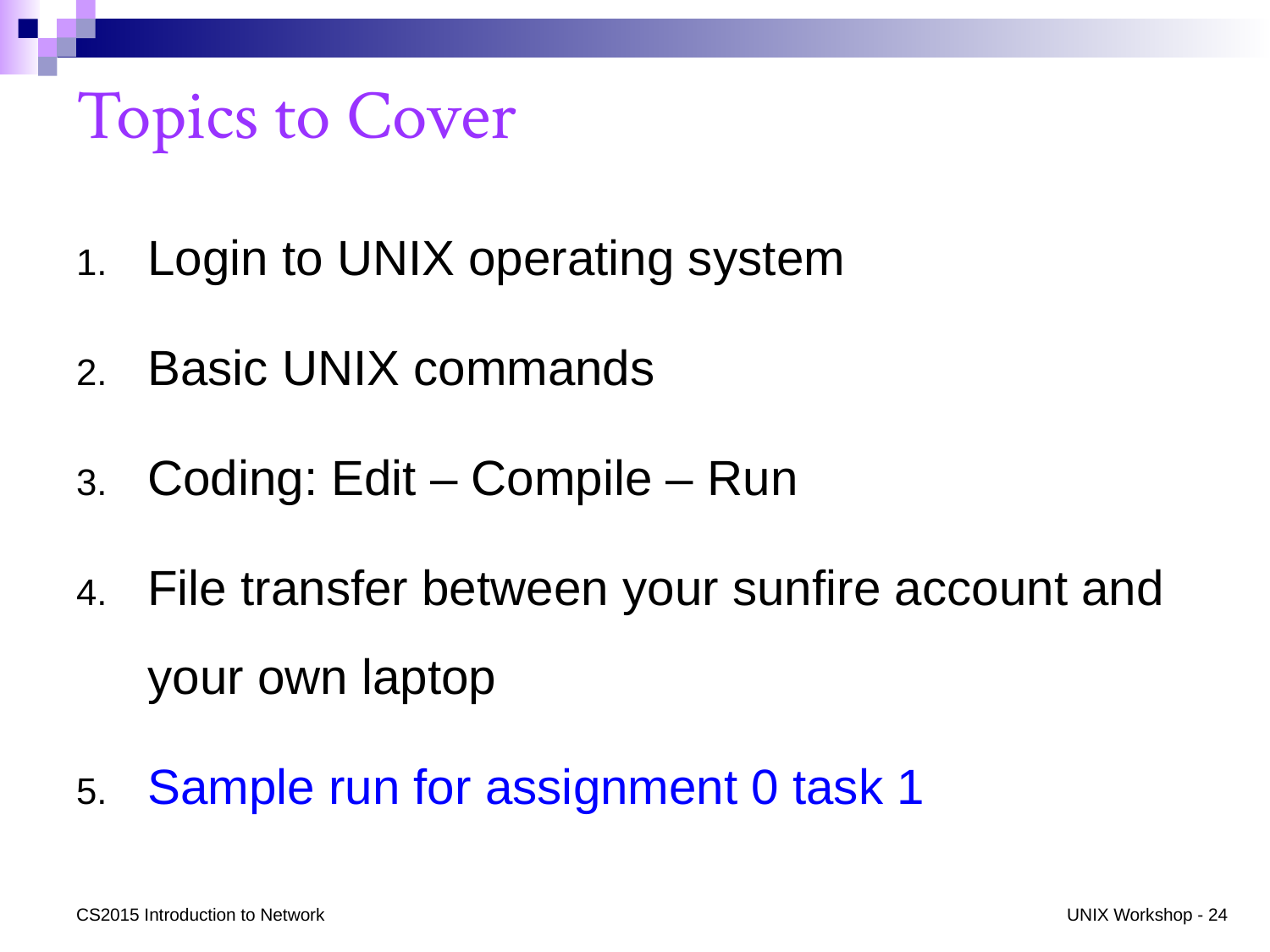

# Topics to Cover
Login to UNIX operating system
Basic UNIX commands
Coding: Edit – Compile – Run
File transfer between your sunfire account and your own laptop
Sample run for assignment 0 task 1
CS2015 Introduction to Network
UNIX Workshop - 24